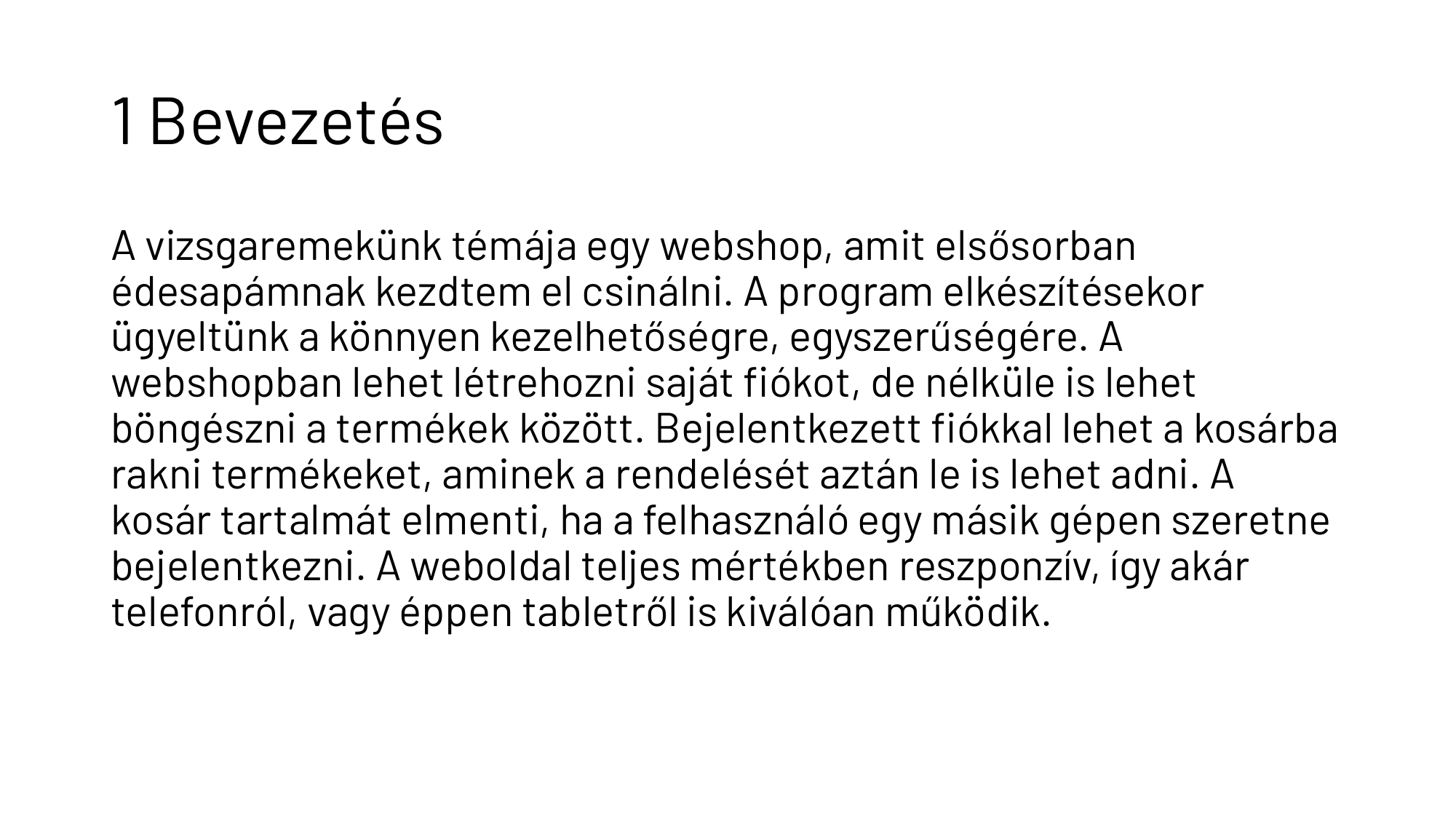

# 1 Bevezetés
A vizsgaremekünk témája egy webshop, amit elsősorban édesapámnak kezdtem el csinálni. A program elkészítésekor ügyeltünk a könnyen kezelhetőségre, egyszerűségére. A webshopban lehet létrehozni saját fiókot, de nélküle is lehet böngészni a termékek között. Bejelentkezett fiókkal lehet a kosárba rakni termékeket, aminek a rendelését aztán le is lehet adni. A kosár tartalmát elmenti, ha a felhasználó egy másik gépen szeretne bejelentkezni. A weboldal teljes mértékben reszponzív, így akár telefonról, vagy éppen tabletről is kiválóan működik.